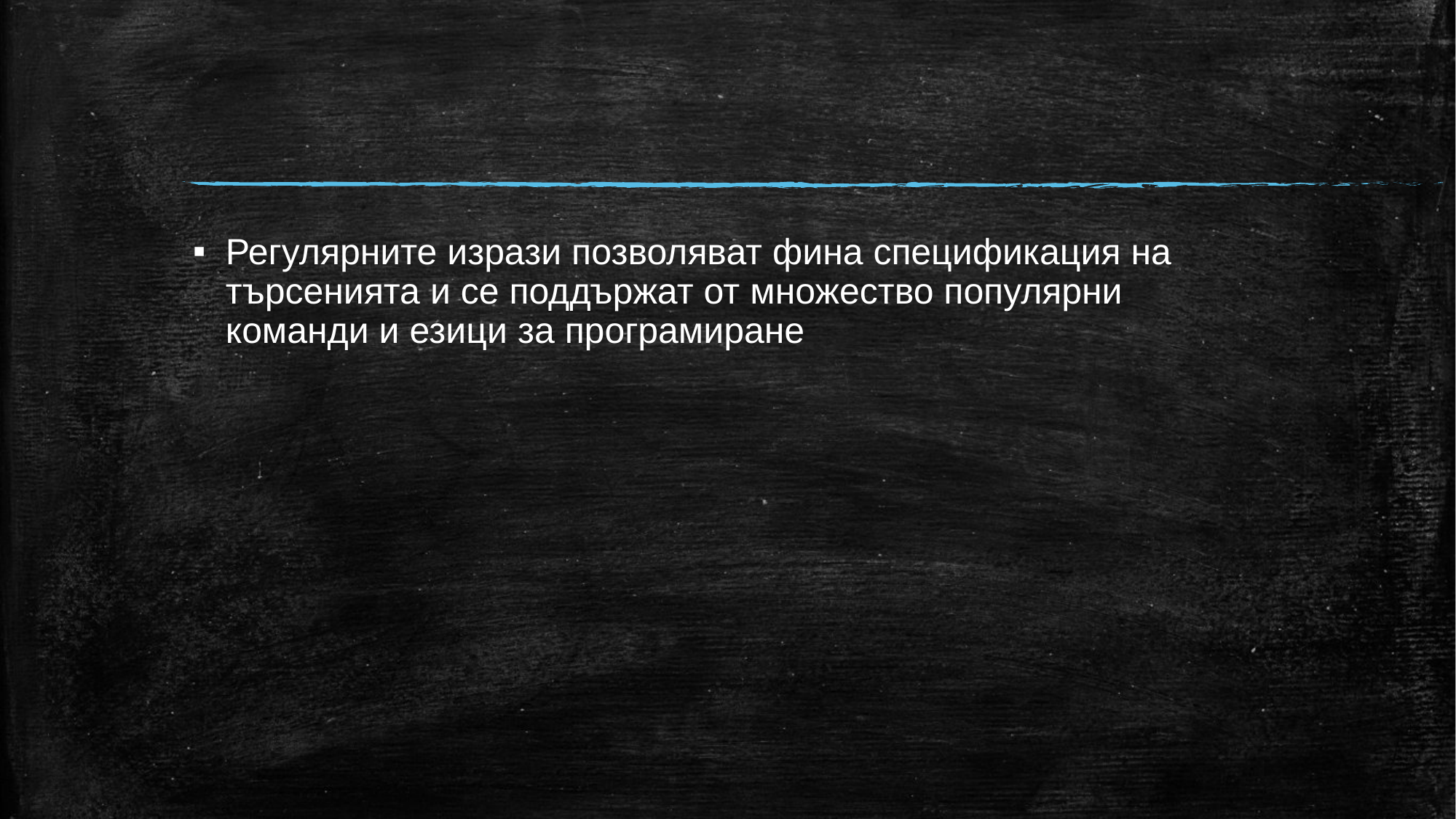

#
Регулярните изрази позволяват фина спецификация на търсенията и се поддържат от множество популярни команди и езици за програмиране